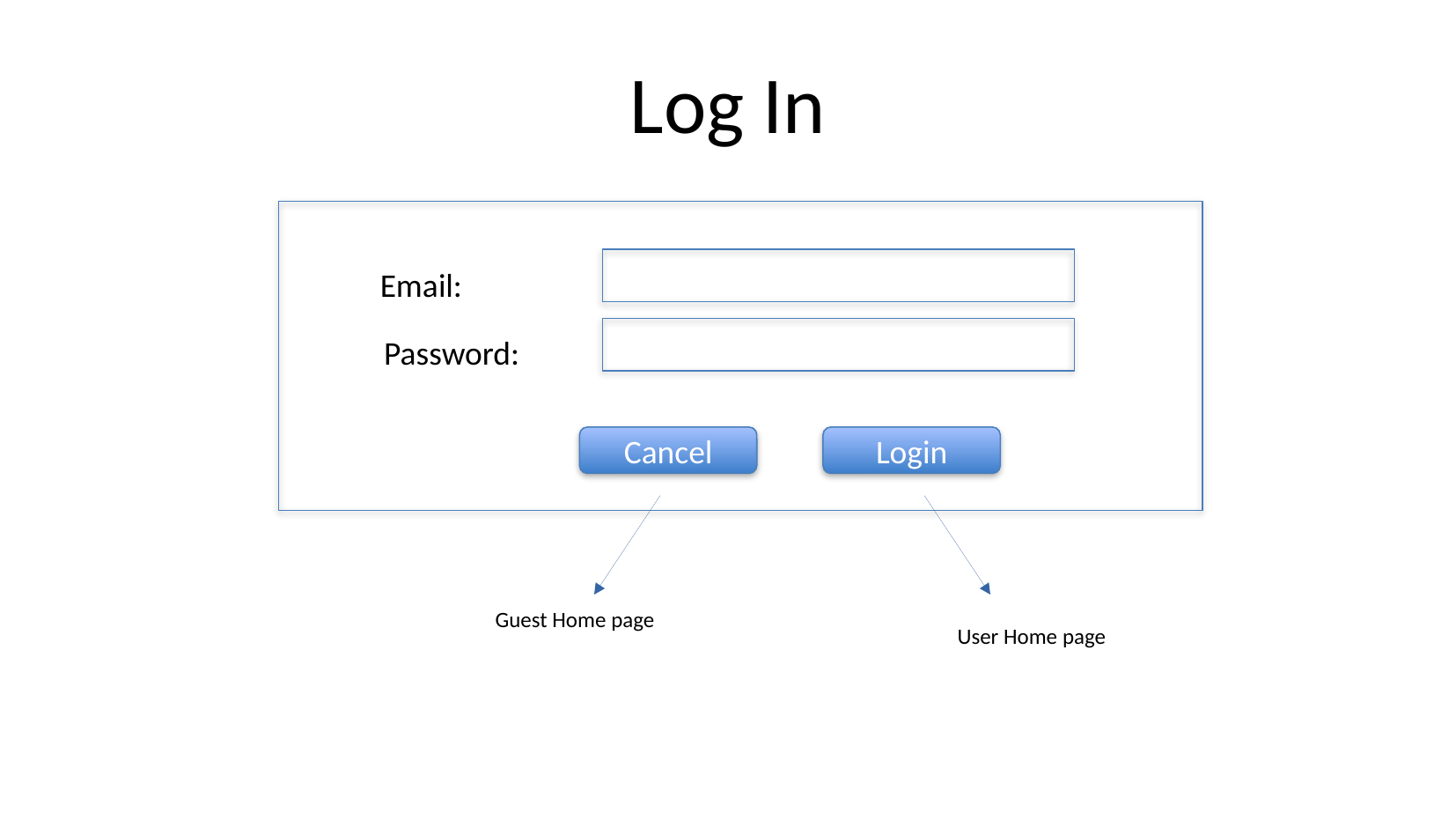

# Log In

Email:

Password:
Cancel
Login

Guest Home page
User Home page